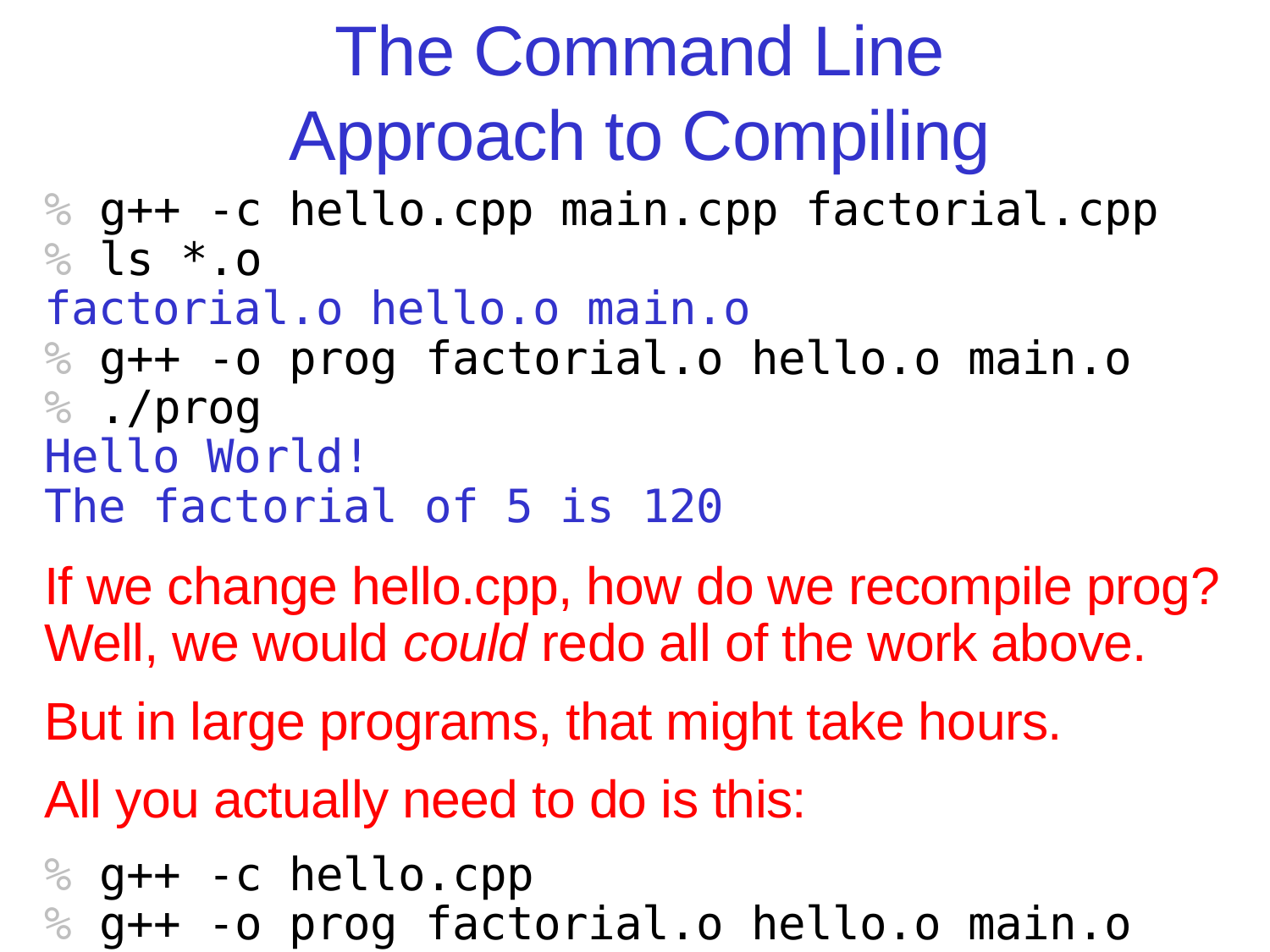

# The Command Line Approach to Compiling
% g++ -c hello.cpp main.cpp factorial.cpp
% ls *.o
factorial.o hello.o main.o
% g++ -o prog factorial.o hello.o main.o
% ./prog
Hello World!
The factorial of 5 is 120

If we change hello.cpp, how do we recompile prog?
Well, we would could redo all of the work above.
But in large programs, that might take hours.
All you actually need to do is this:
% g++ -c hello.cpp
% g++ -o prog factorial.o hello.o main.o